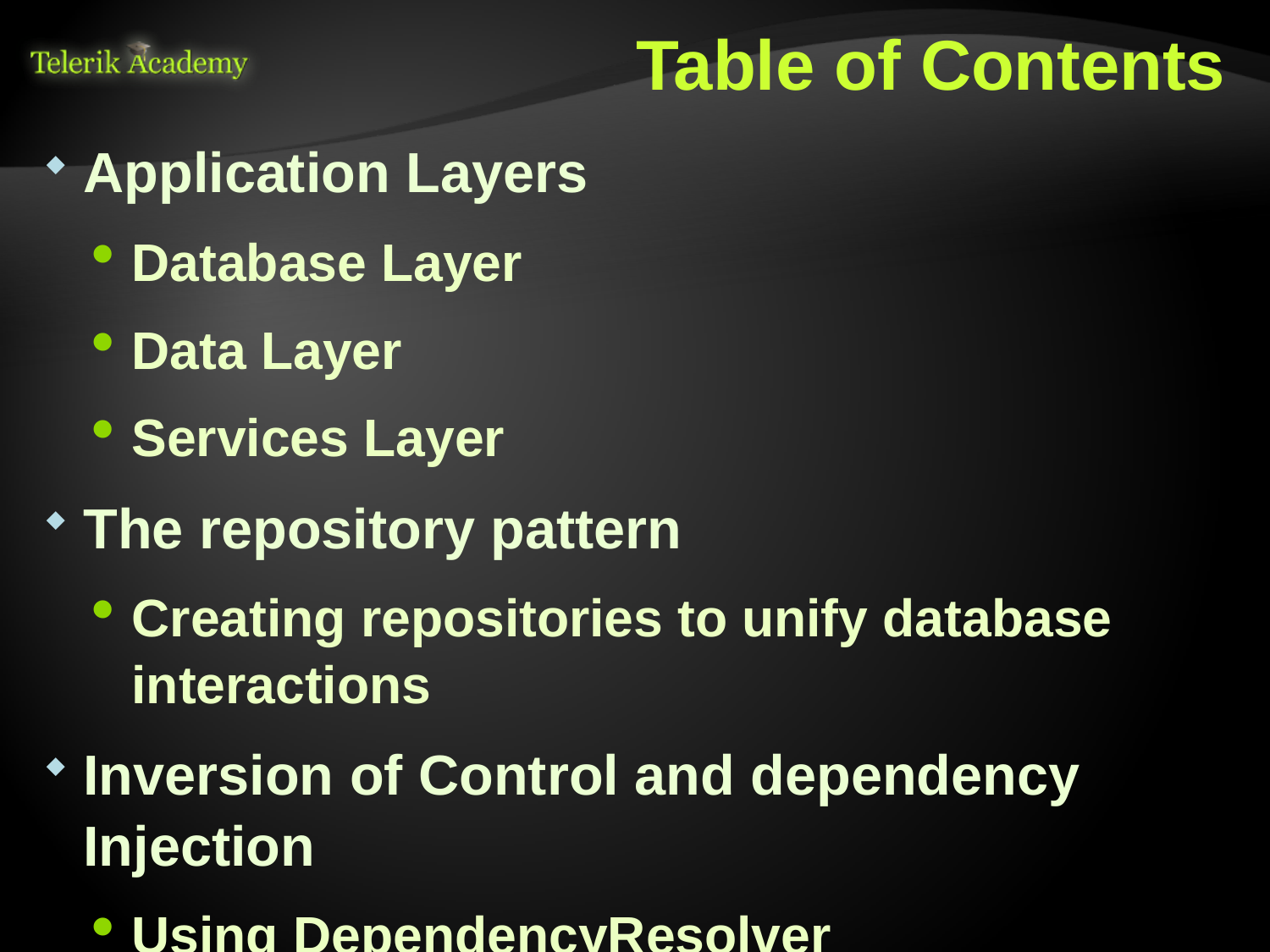

# Table of Contents
Application Layers
Database Layer
Data Layer
Services Layer
The repository pattern
Creating repositories to unify database interactions
Inversion of Control and dependency Injection
Using DependencyResolver